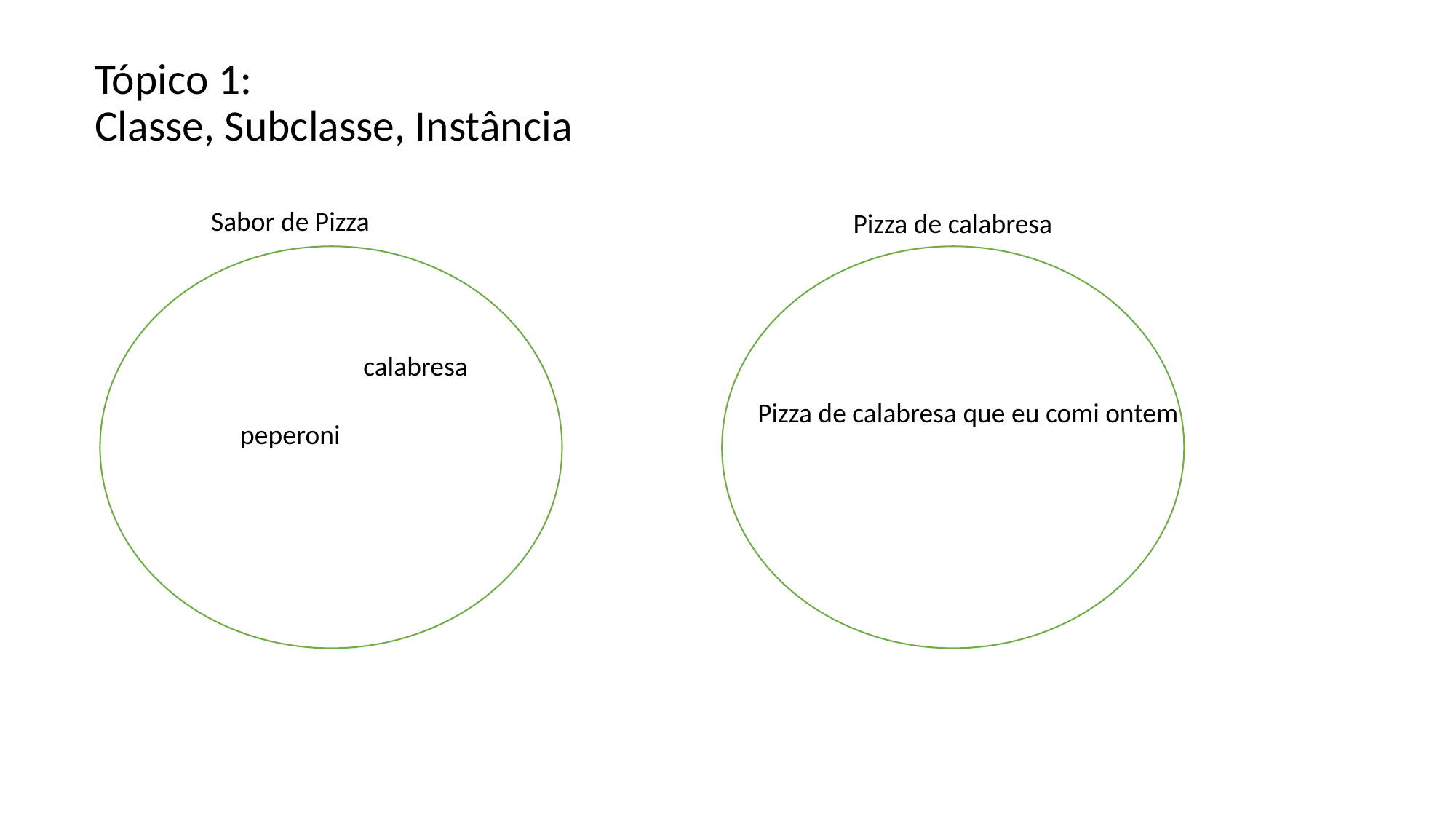

# Tópico 1: Classe, Subclasse, Instância
Sabor de Pizza
Pizza de calabresa

calabresa
Pizza de calabresa que eu comi ontem
peperoni